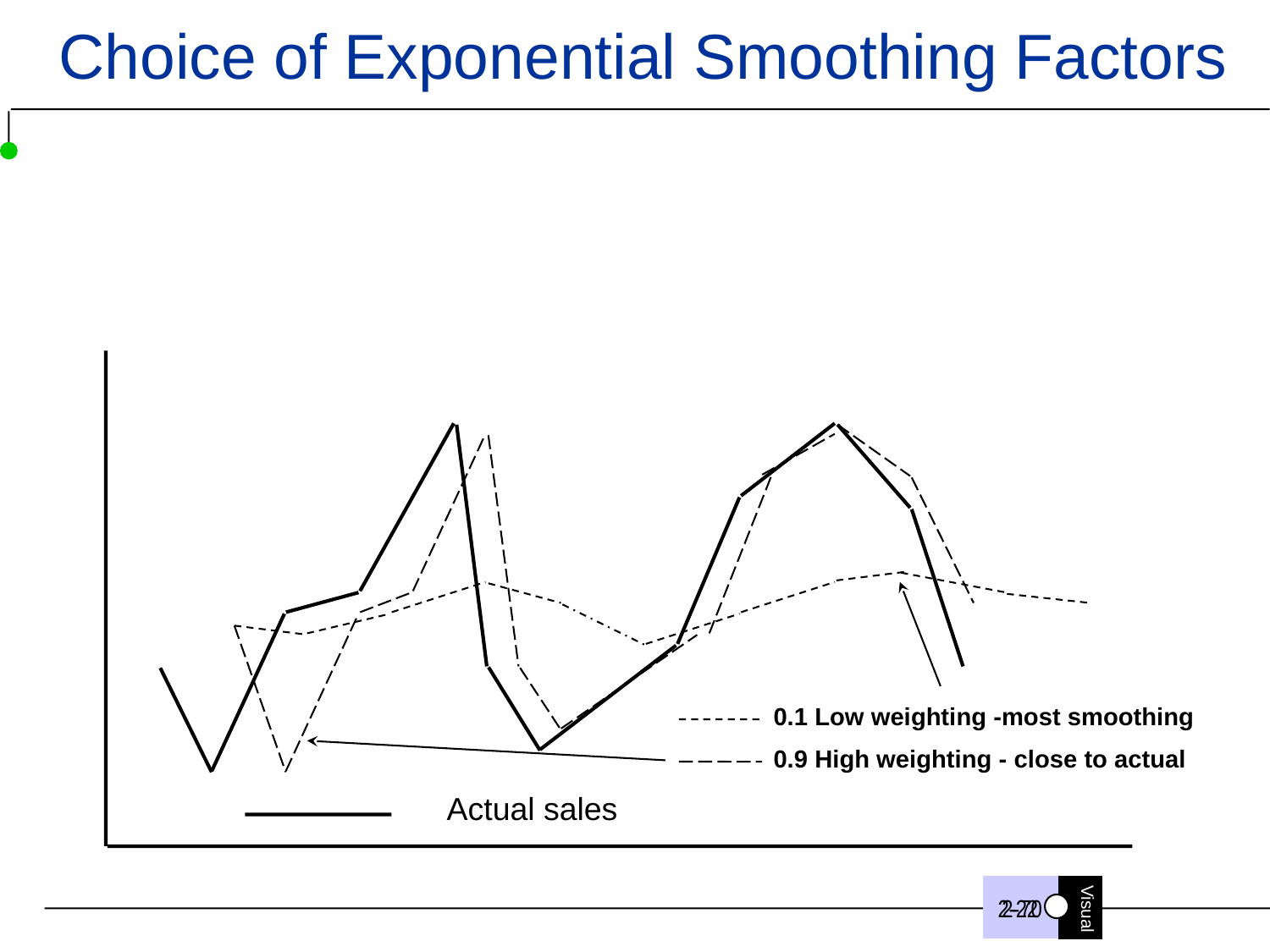

# Choice of Exponential Smoothing Factors

0.1 Low weighting -most smoothing
0.9 High weighting - close to actual

Actual sales

2-22
2-70